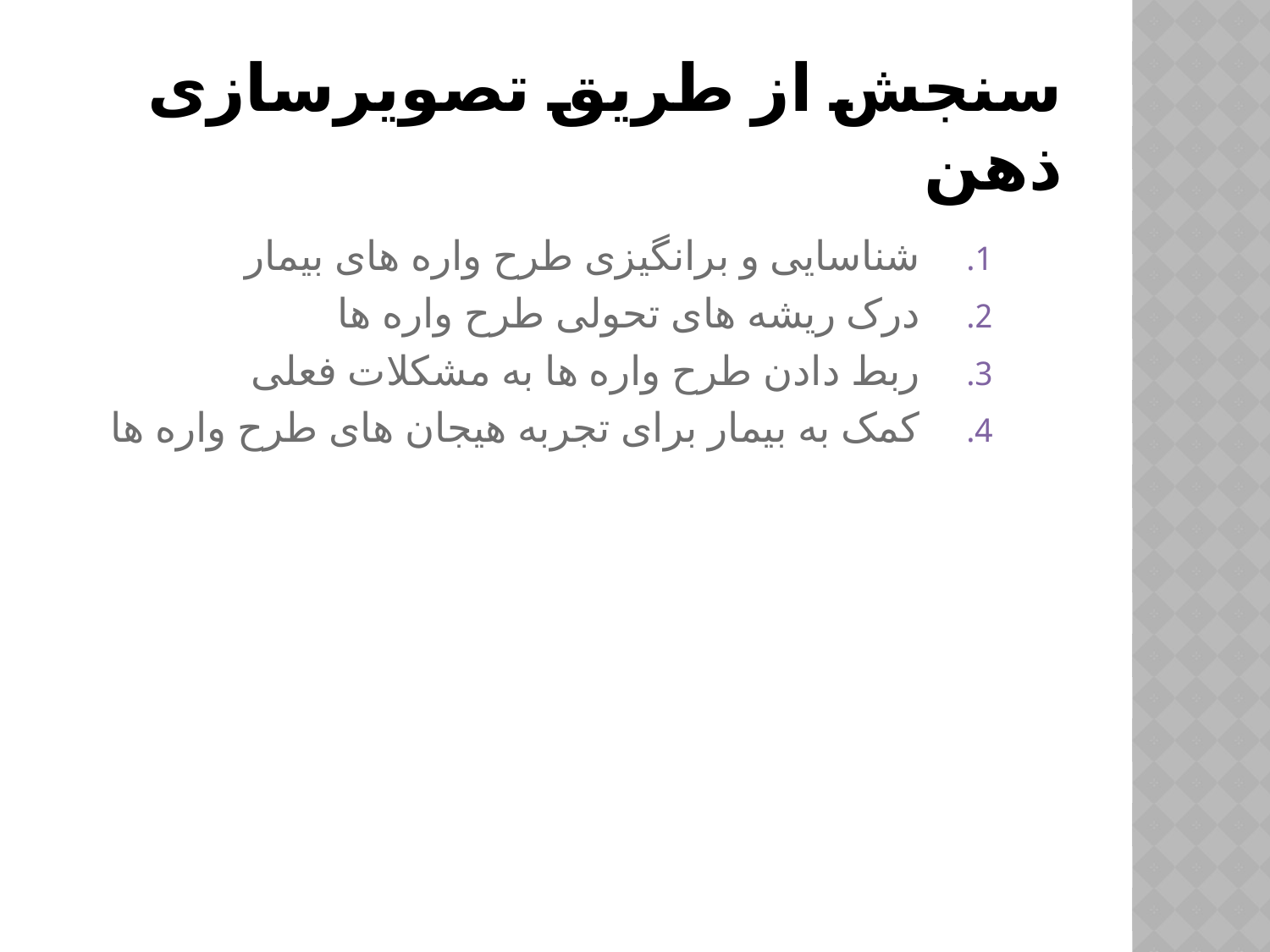

# سنجش از طریق تصویرسازی ذهن
شناسایی و برانگیزی طرح واره های بیمار
درک ریشه های تحولی طرح واره ها
ربط دادن طرح واره ها به مشکلات فعلی
کمک به بیمار برای تجربه هیجان های طرح واره ها